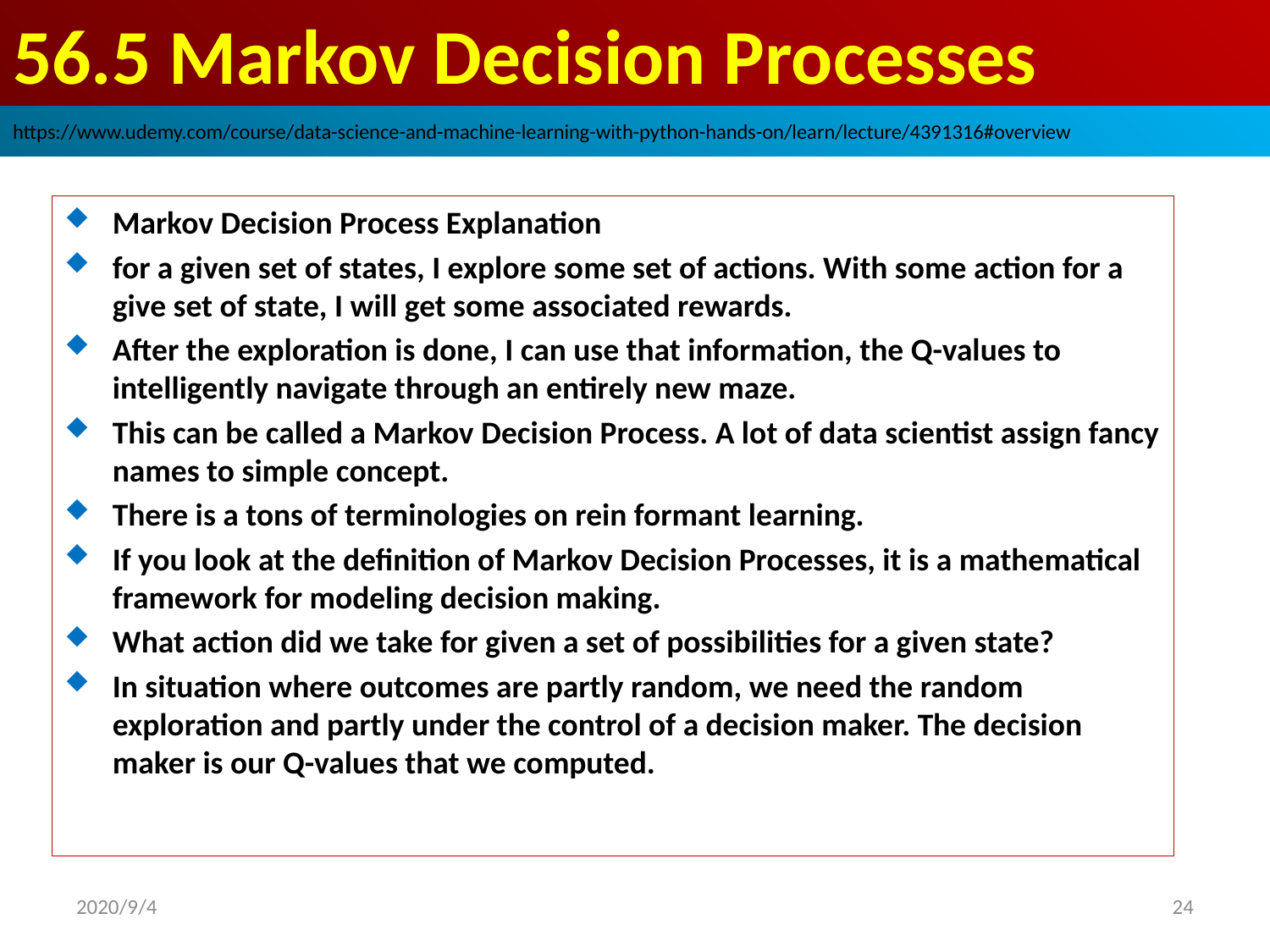

# 56.5 Markov Decision Processes
https://www.udemy.com/course/data-science-and-machine-learning-with-python-hands-on/learn/lecture/4391316#overview
Markov Decision Process Explanation
for a given set of states, I explore some set of actions. With some action for a give set of state, I will get some associated rewards.
After the exploration is done, I can use that information, the Q-values to intelligently navigate through an entirely new maze.
This can be called a Markov Decision Process. A lot of data scientist assign fancy names to simple concept.
There is a tons of terminologies on rein formant learning.
If you look at the definition of Markov Decision Processes, it is a mathematical framework for modeling decision making.
What action did we take for given a set of possibilities for a given state?
In situation where outcomes are partly random, we need the random exploration and partly under the control of a decision maker. The decision maker is our Q-values that we computed.
24
2020/9/4